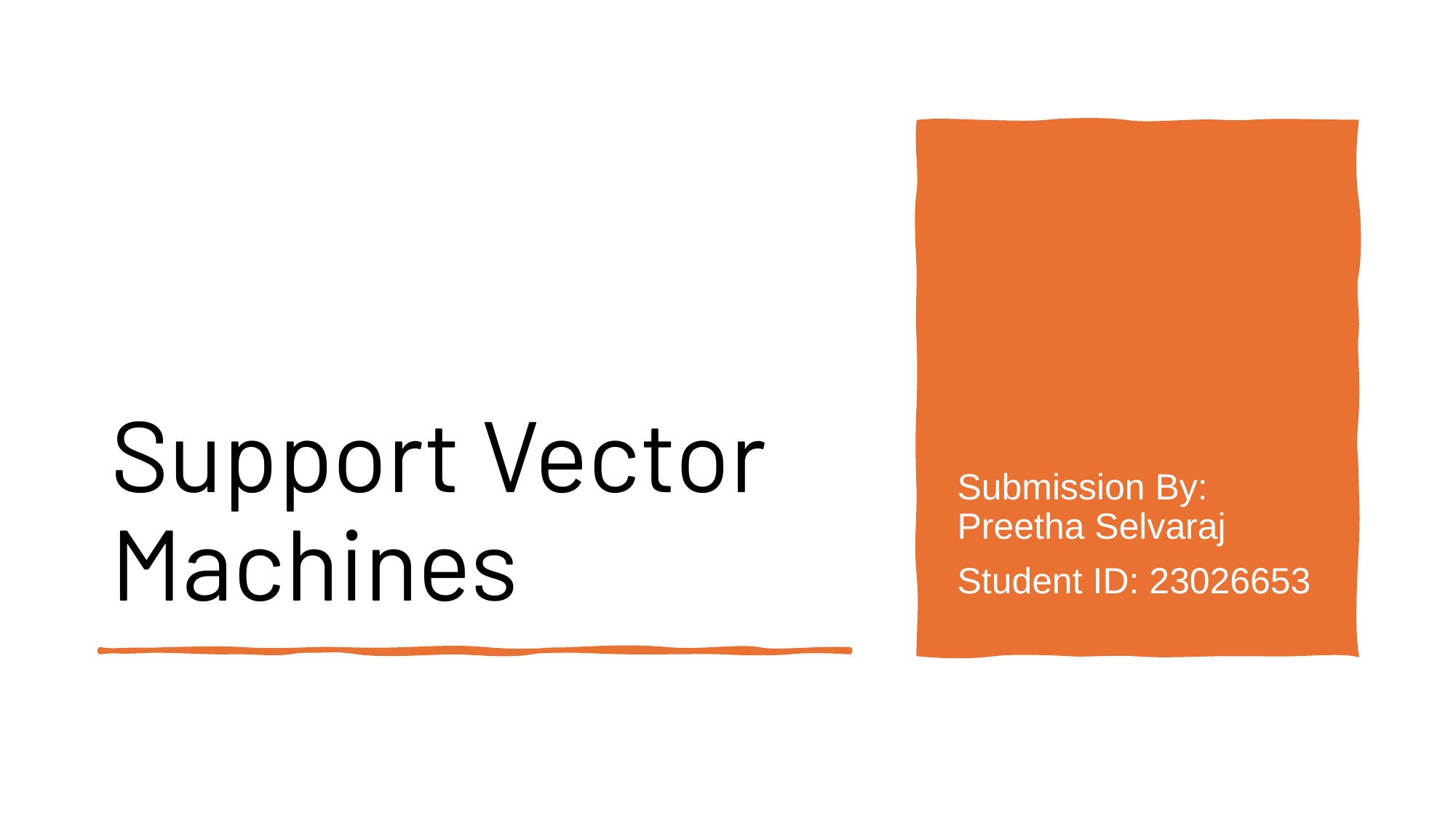

# Support Vector Machines
Submission By: Preetha Selvaraj
Student ID: 23026653